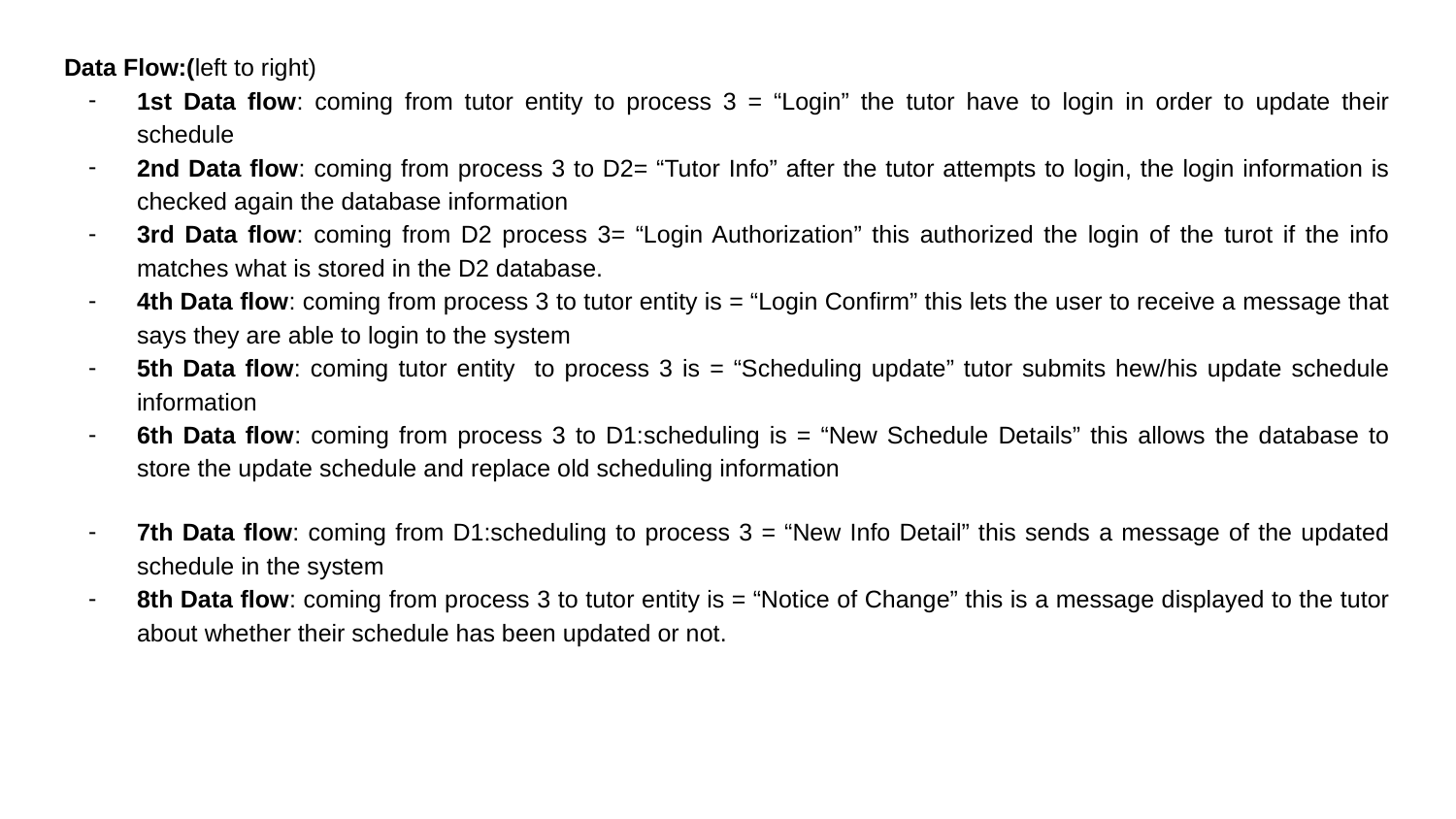

Data Flow:(left to right)
1st Data flow: coming from tutor entity to process 3 = “Login” the tutor have to login in order to update their schedule
2nd Data flow: coming from process 3 to D2= “Tutor Info” after the tutor attempts to login, the login information is checked again the database information
3rd Data flow: coming from D2 process 3= “Login Authorization” this authorized the login of the turot if the info matches what is stored in the D2 database.
4th Data flow: coming from process 3 to tutor entity is = “Login Confirm” this lets the user to receive a message that says they are able to login to the system
5th Data flow: coming tutor entity  to process 3 is = “Scheduling update” tutor submits hew/his update schedule information
6th Data flow: coming from process 3 to D1:scheduling is = “New Schedule Details” this allows the database to store the update schedule and replace old scheduling information

7th Data flow: coming from D1:scheduling to process 3 = “New Info Detail” this sends a message of the updated schedule in the system
8th Data flow: coming from process 3 to tutor entity is = “Notice of Change” this is a message displayed to the tutor about whether their schedule has been updated or not.